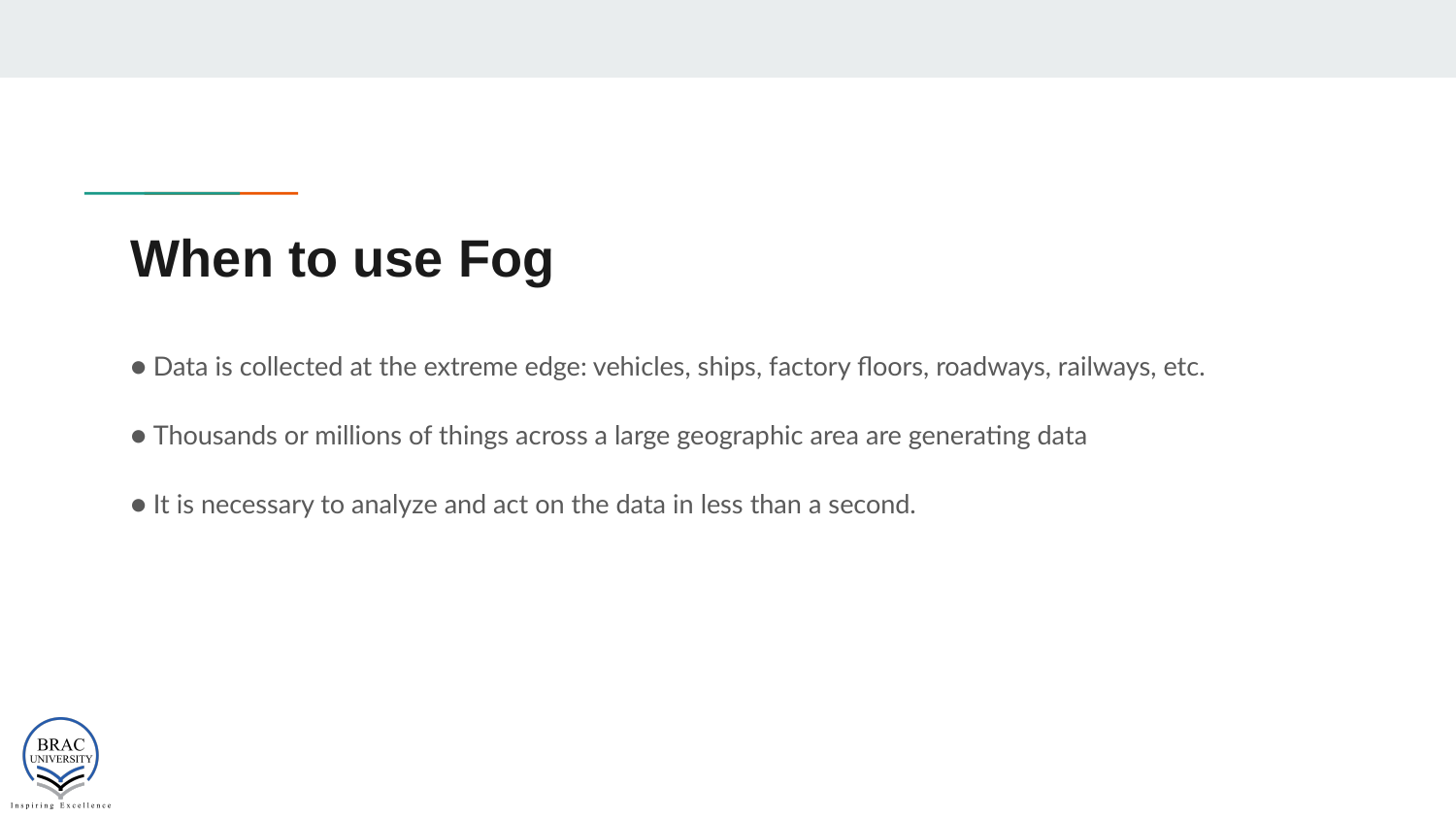

# When to use Fog
● Data is collected at the extreme edge: vehicles, ships, factory floors, roadways, railways, etc.
● Thousands or millions of things across a large geographic area are generating data
● It is necessary to analyze and act on the data in less than a second.